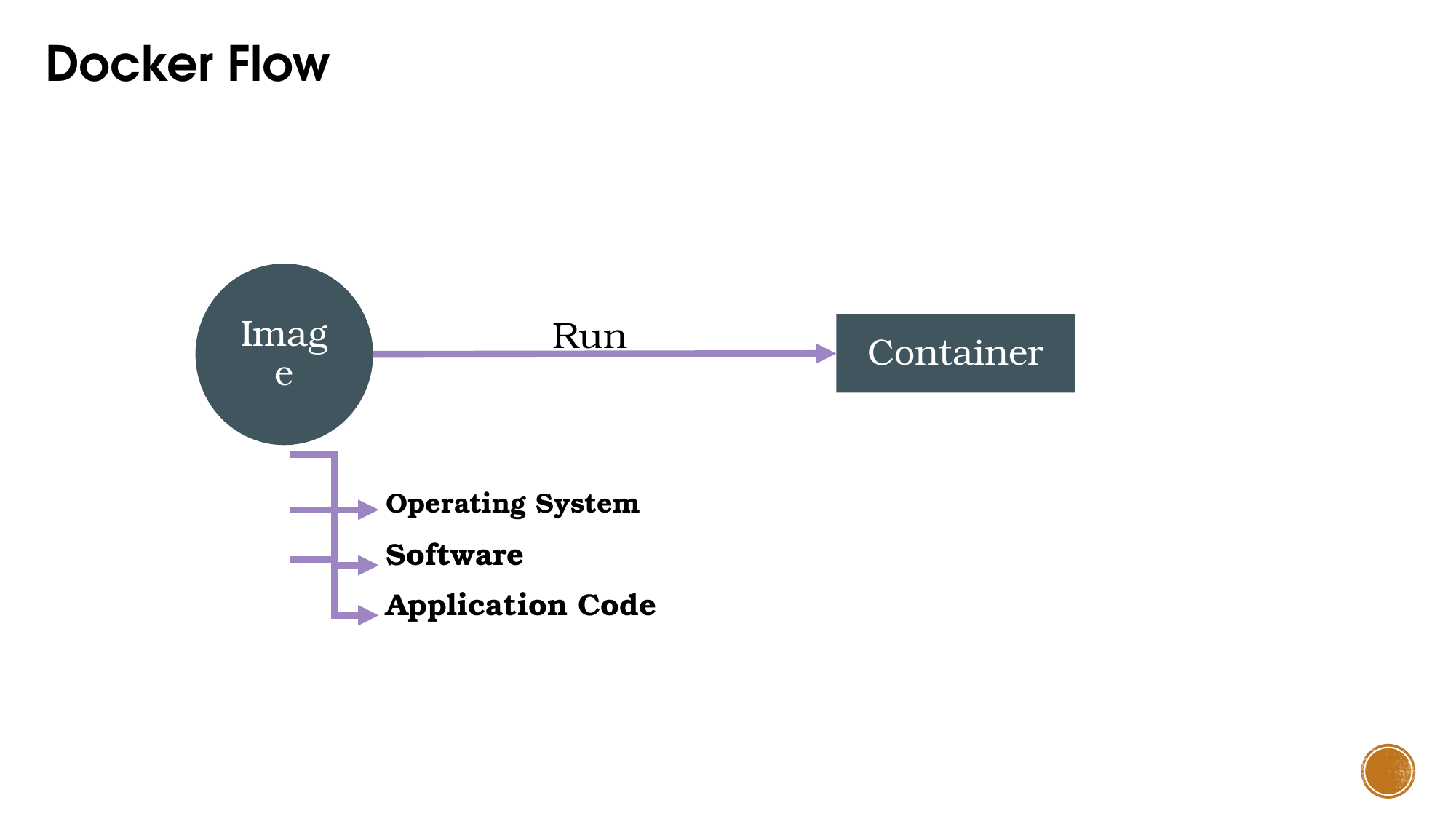

Docker Flow
Image
Container
Run
Operating System
Software
Application Code